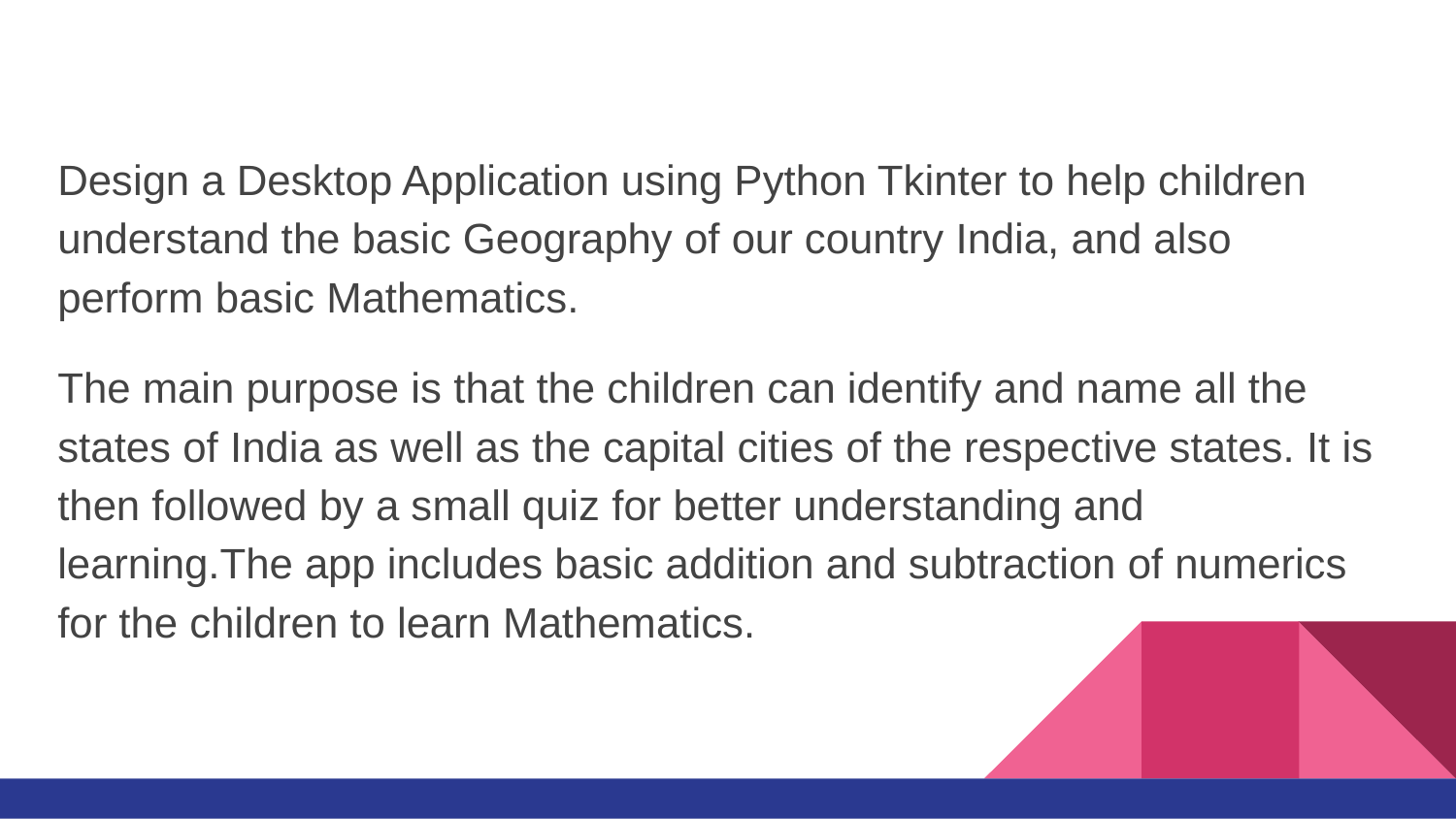

Design a Desktop Application using Python Tkinter to help children understand the basic Geography of our country India, and also perform basic Mathematics.
The main purpose is that the children can identify and name all the states of India as well as the capital cities of the respective states. It is then followed by a small quiz for better understanding and learning.The app includes basic addition and subtraction of numerics for the children to learn Mathematics.